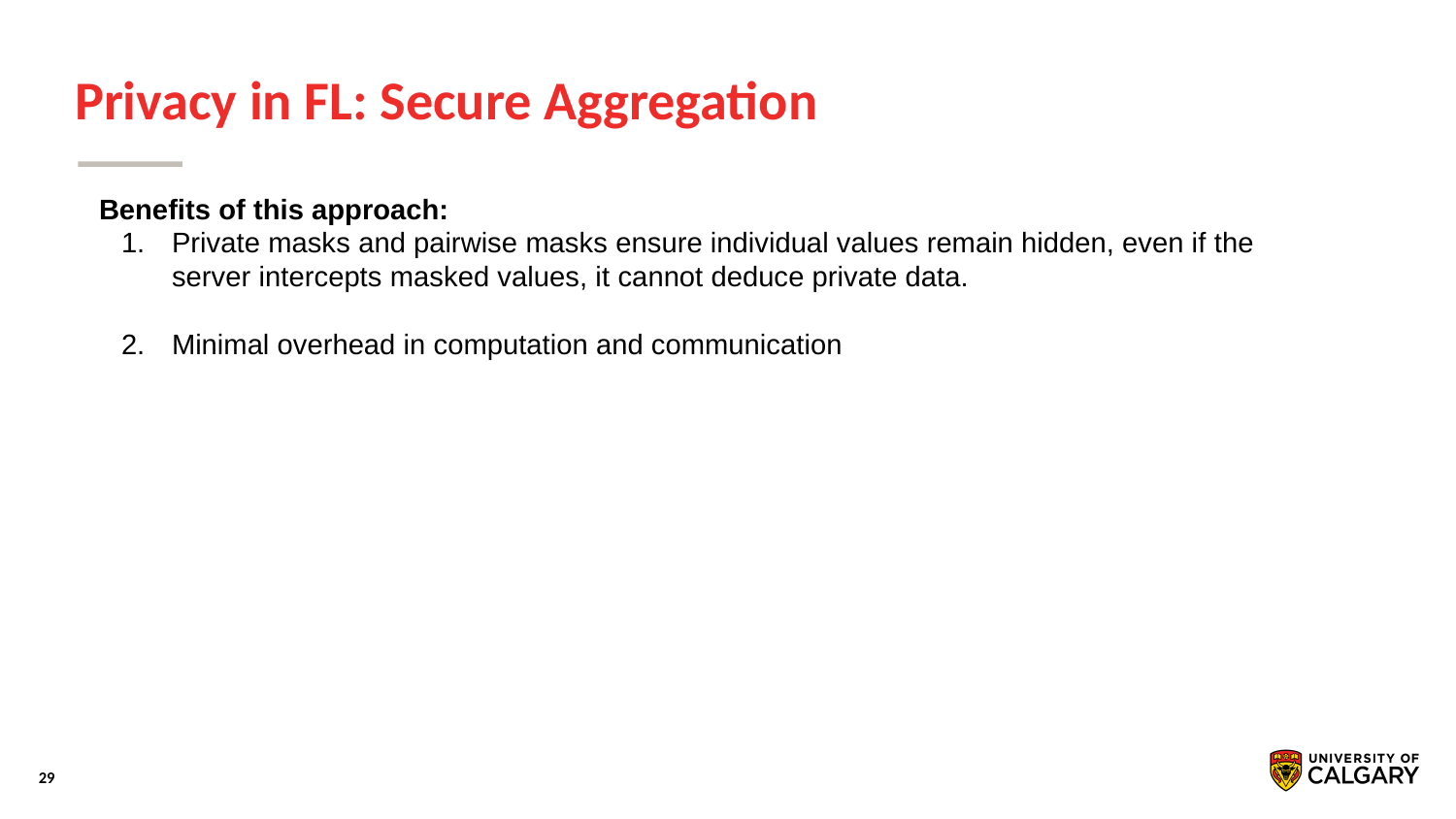

# Privacy in FL: Secure Aggregation
Benefits of this approach:
Private masks and pairwise masks ensure individual values remain hidden, even if the server intercepts masked values, it cannot deduce private data.

Minimal overhead in computation and communication